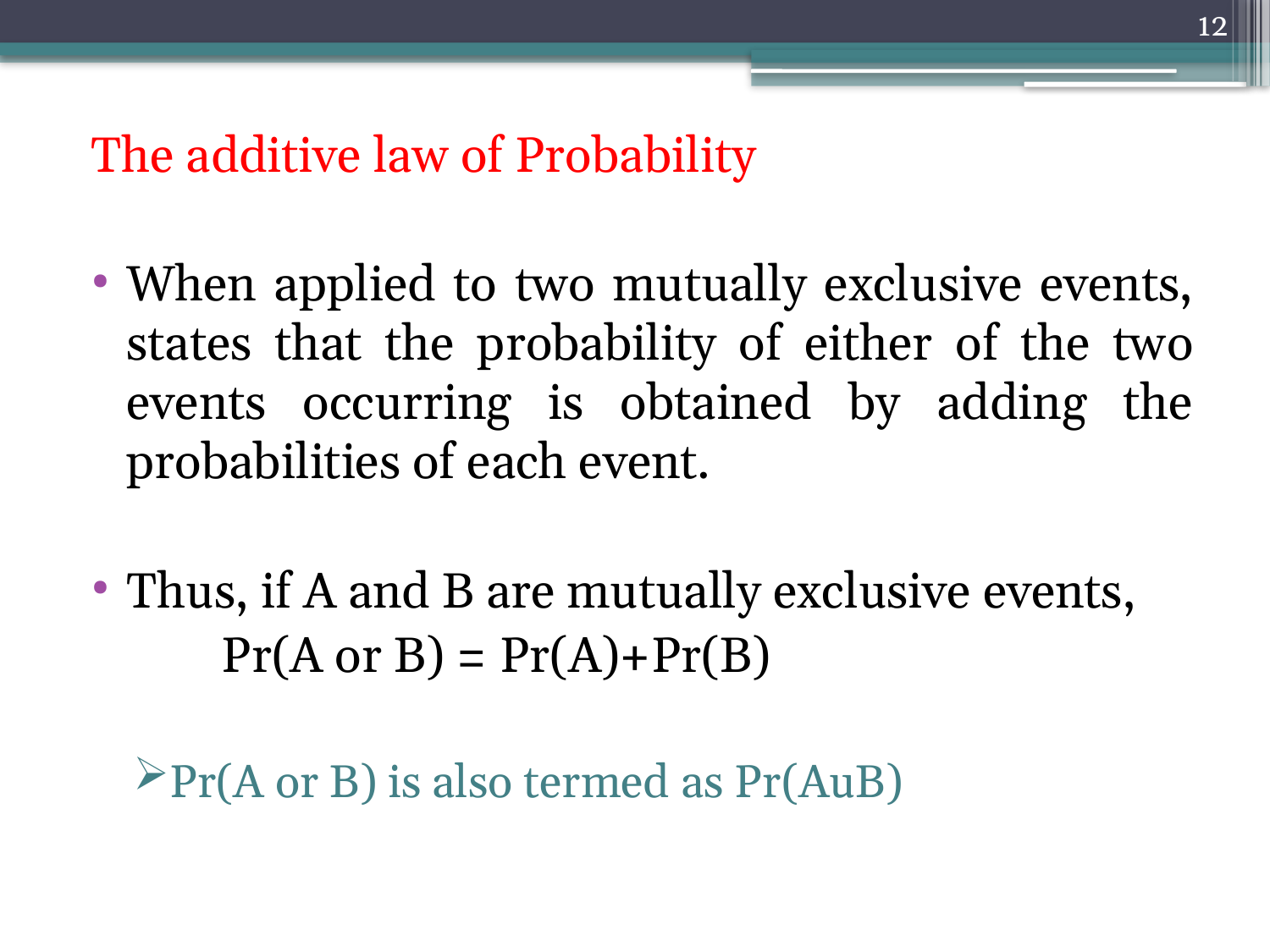

12
The additive law of Probability

When applied to two mutually exclusive events, states that the probability of either of the two events occurring is obtained by adding the probabilities of each event.

Thus, if A and B are mutually exclusive events,
           Pr(A or B) = Pr(A)+Pr(B)

Pr(A or B) is also termed as Pr(AuB)